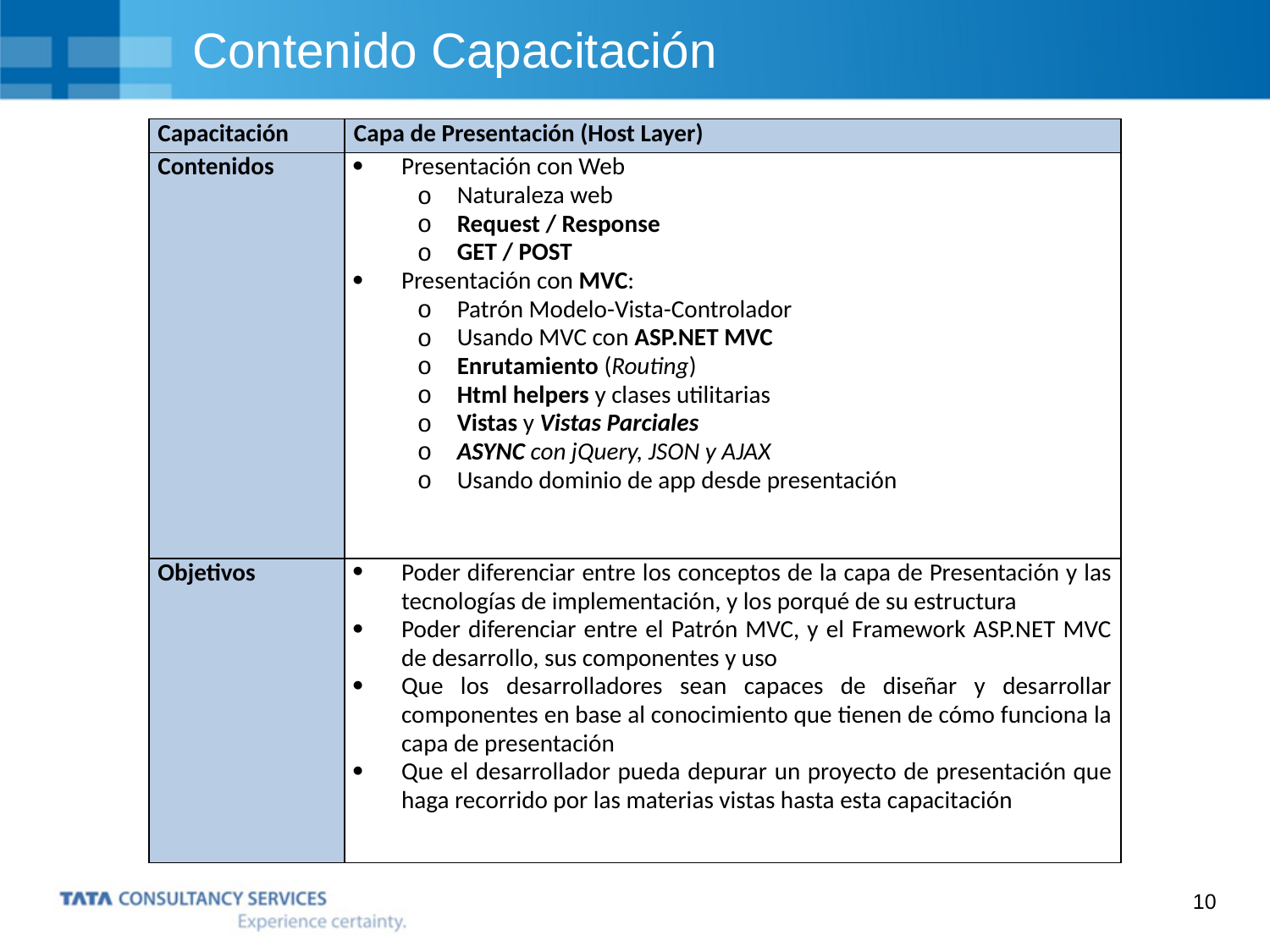

# Contenido Capacitación
| Capacitación | Capa de Presentación (Host Layer) |
| --- | --- |
| Contenidos | Presentación con Web Naturaleza web Request / Response GET / POST Presentación con MVC: Patrón Modelo-Vista-Controlador Usando MVC con ASP.NET MVC Enrutamiento (Routing) Html helpers y clases utilitarias Vistas y Vistas Parciales ASYNC con jQuery, JSON y AJAX Usando dominio de app desde presentación |
| Objetivos | Poder diferenciar entre los conceptos de la capa de Presentación y las tecnologías de implementación, y los porqué de su estructura Poder diferenciar entre el Patrón MVC, y el Framework ASP.NET MVC de desarrollo, sus componentes y uso Que los desarrolladores sean capaces de diseñar y desarrollar componentes en base al conocimiento que tienen de cómo funciona la capa de presentación Que el desarrollador pueda depurar un proyecto de presentación que haga recorrido por las materias vistas hasta esta capacitación |